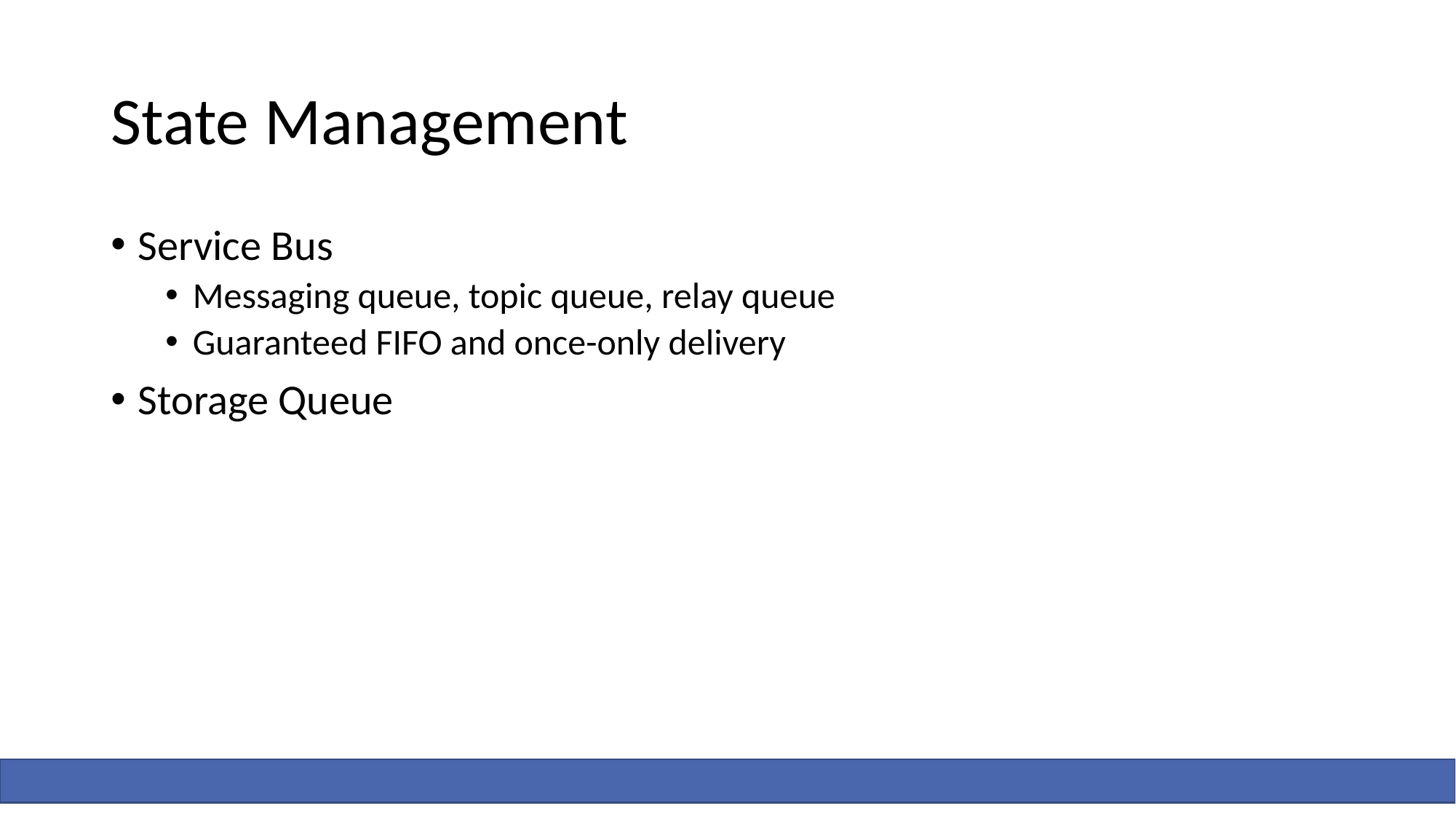

# State Management
Service Bus
Messaging queue, topic queue, relay queue
Guaranteed FIFO and once-only delivery
Storage Queue